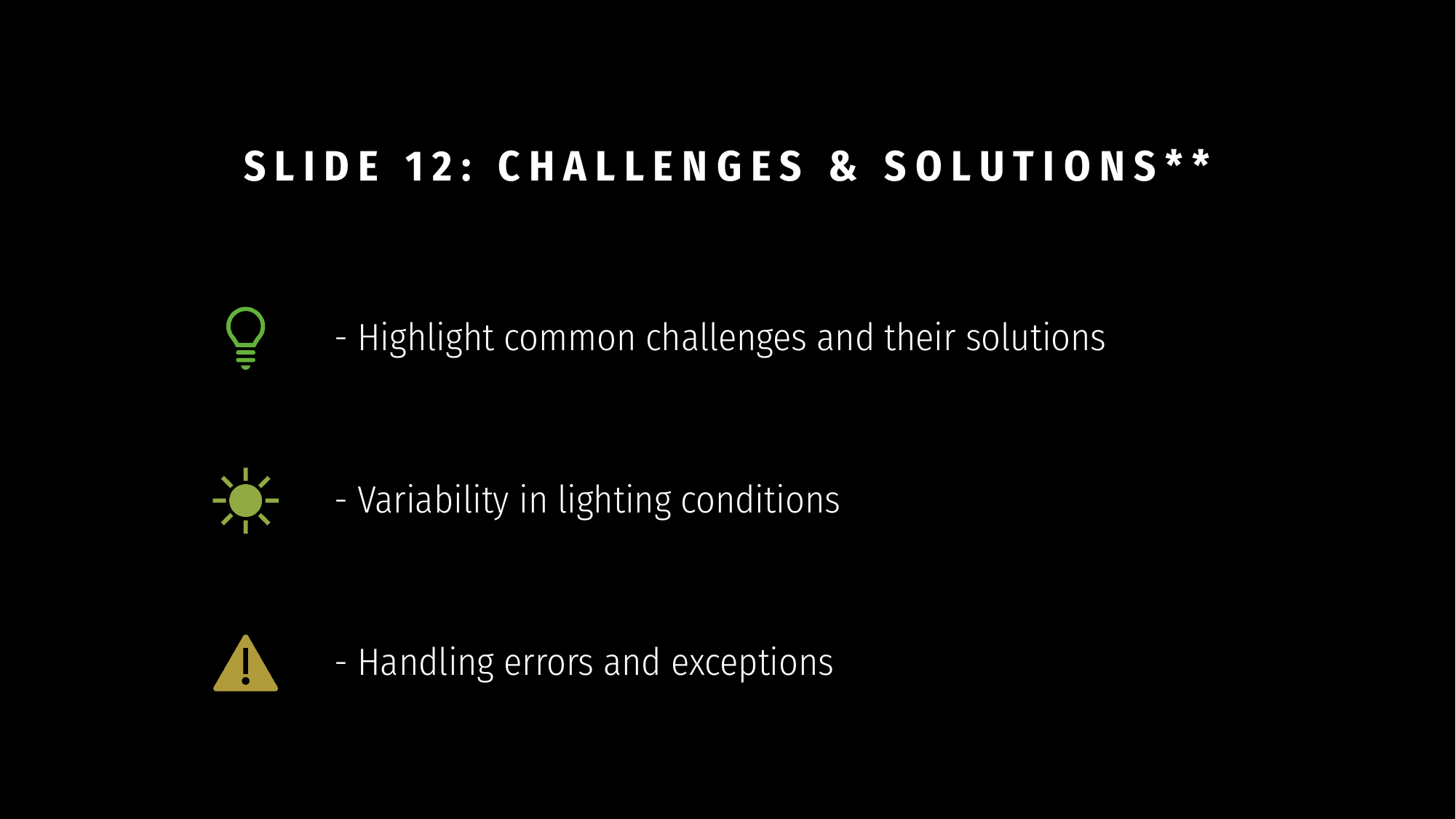

# Slide 12: Challenges & Solutions**
- Highlight common challenges and their solutions
- Variability in lighting conditions
- Handling errors and exceptions